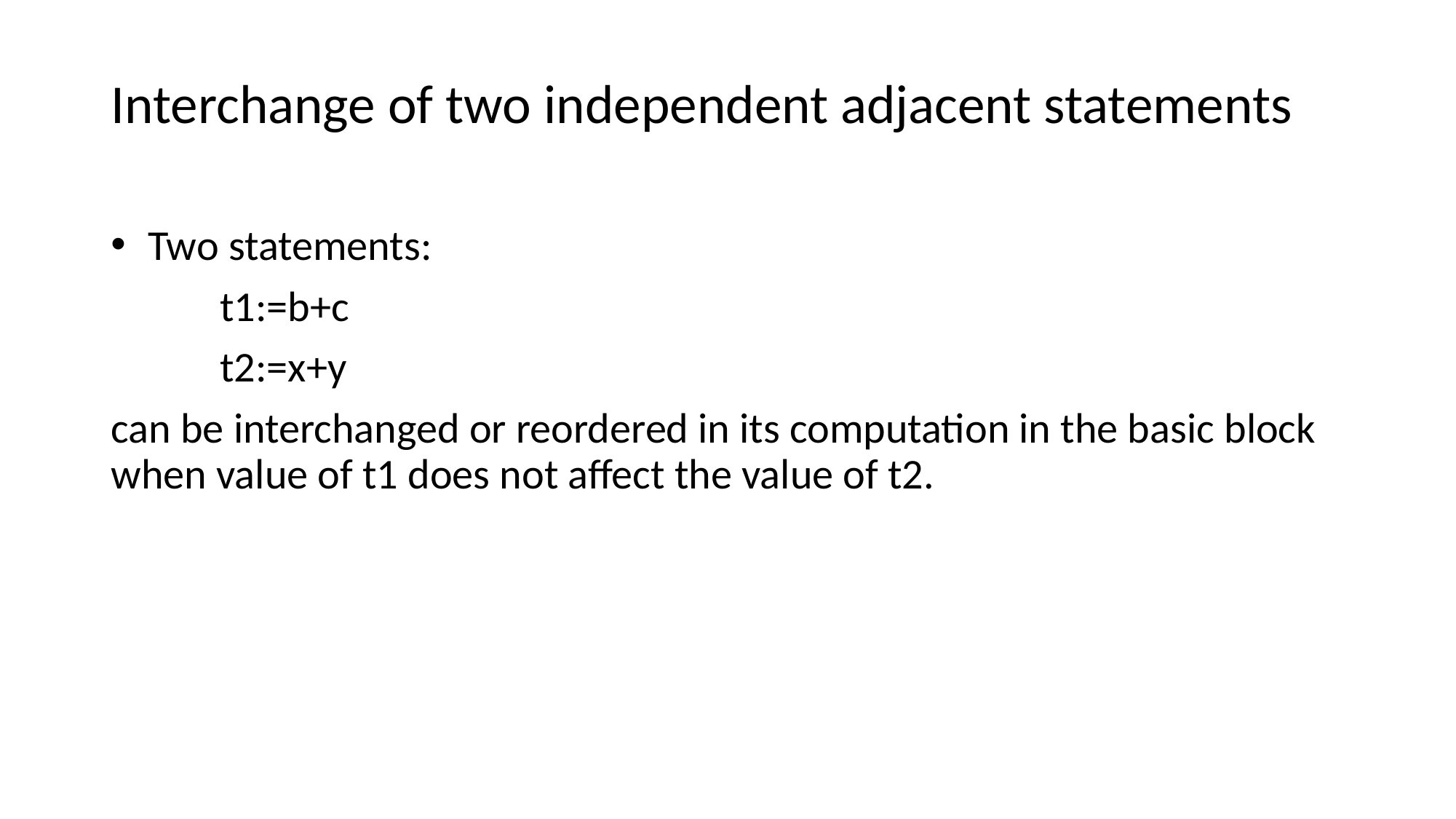

# Interchange of two independent adjacent statements
 Two statements:
	t1:=b+c
	t2:=x+y
can be interchanged or reordered in its computation in the basic block when value of t1 does not affect the value of t2.